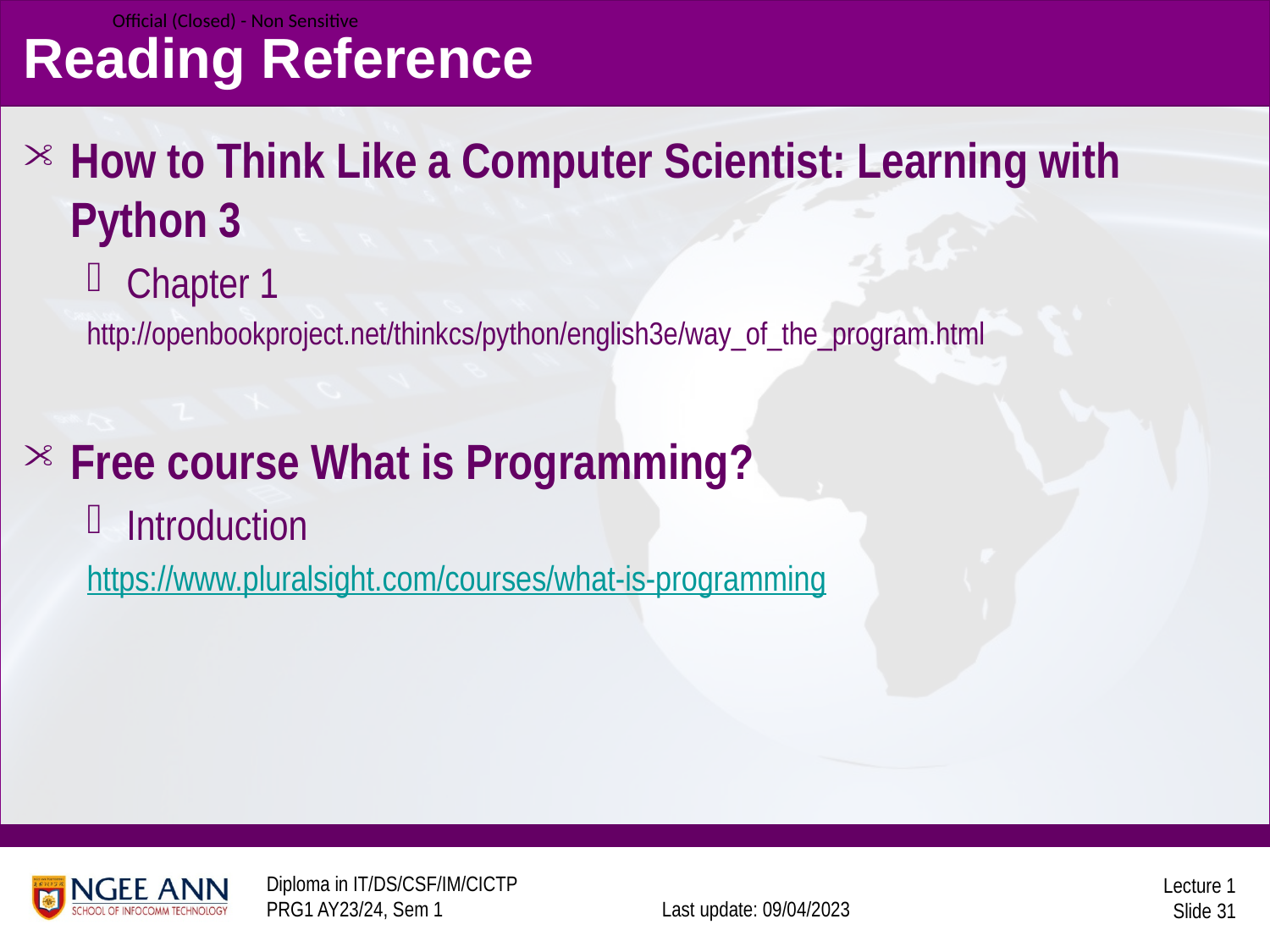

# Reading Reference
How to Think Like a Computer Scientist: Learning with Python 3
Chapter 1
http://openbookproject.net/thinkcs/python/english3e/way_of_the_program.html

Free course What is Programming?
Introduction
https://www.pluralsight.com/courses/what-is-programming